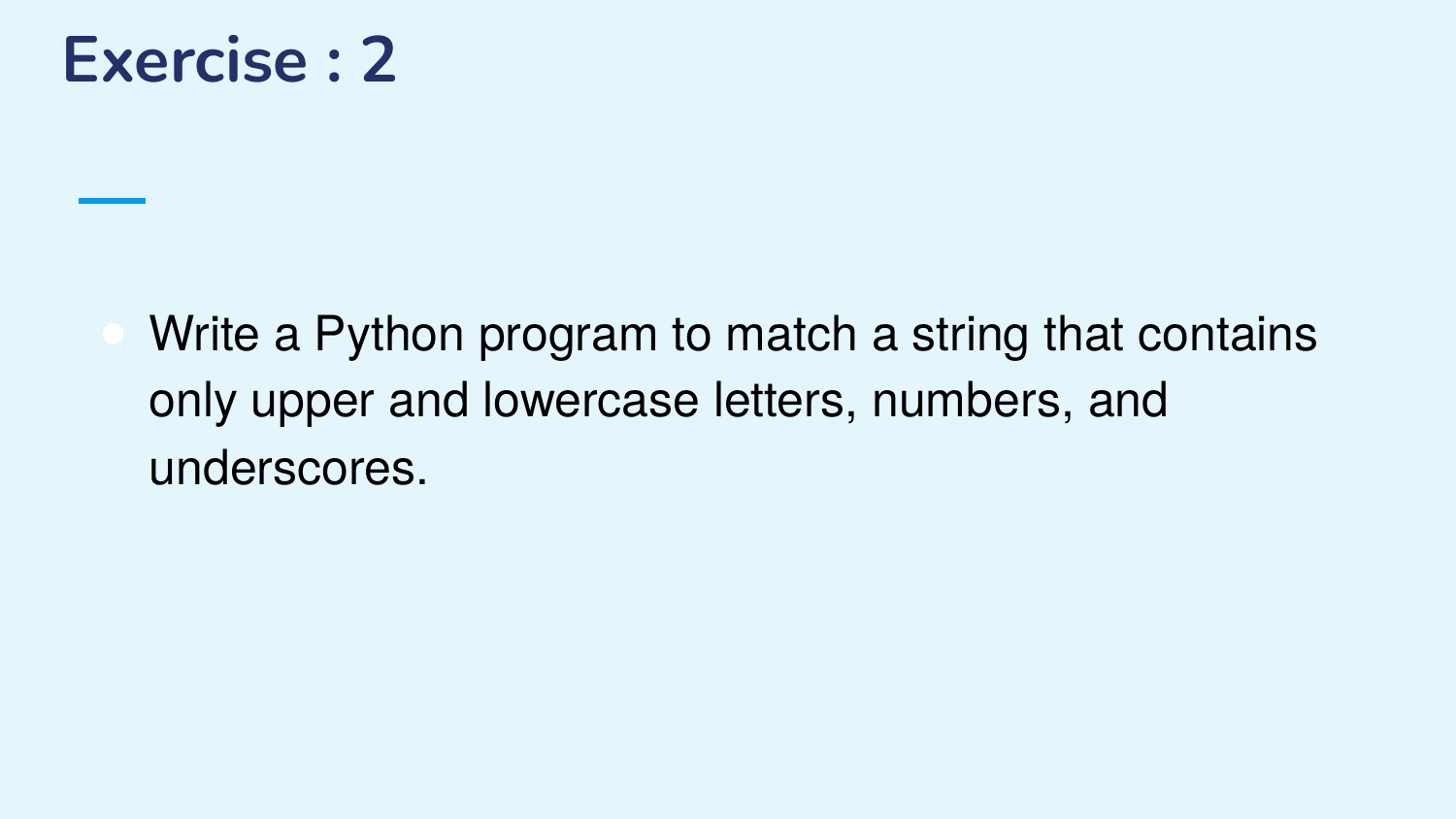

# Exercise : 2
Write a Python program to match a string that contains only upper and lowercase letters, numbers, and underscores.